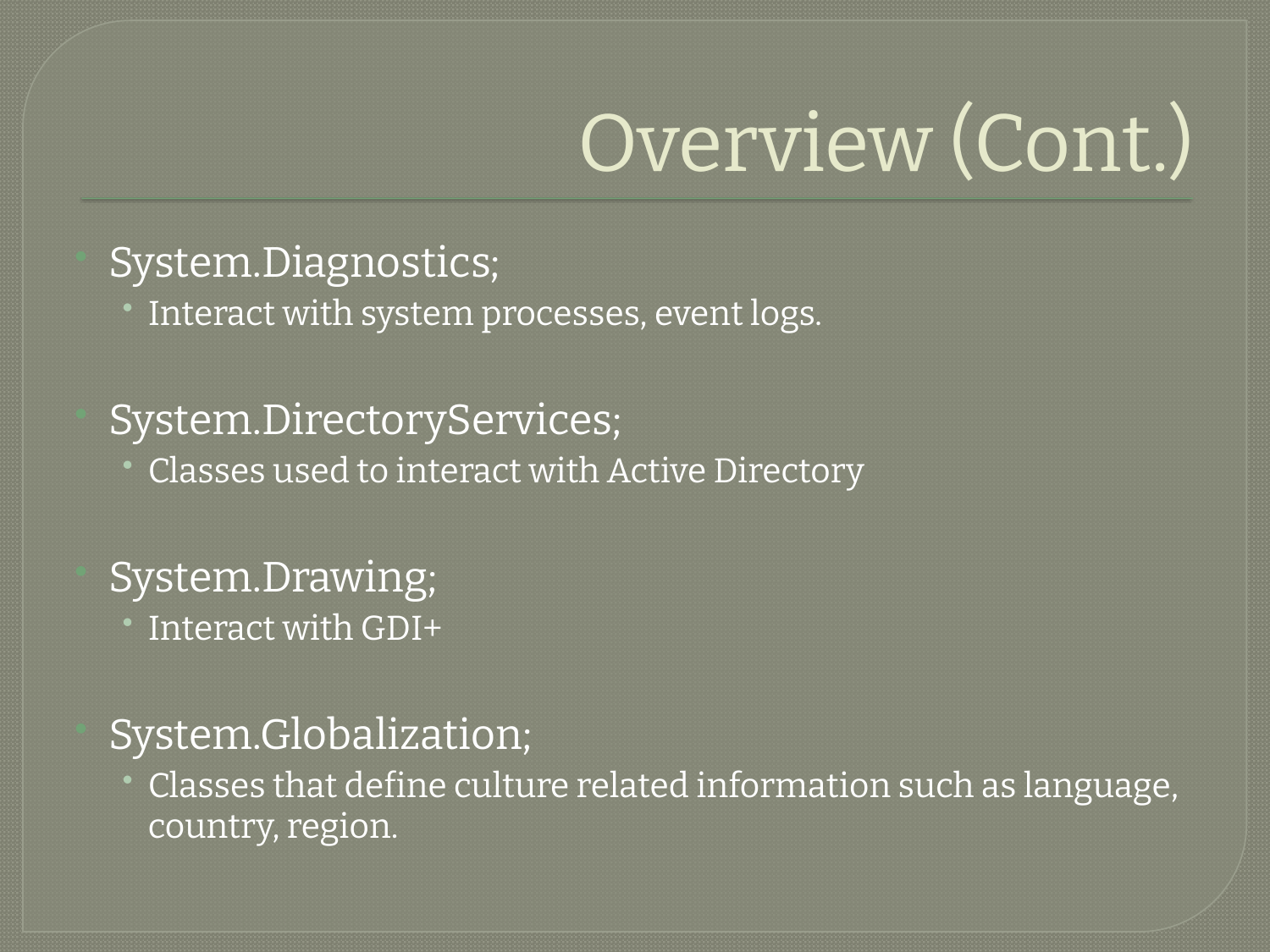

# Overview (Cont.)
System.Diagnostics;
Interact with system processes, event logs.

System.DirectoryServices;
Classes used to interact with Active Directory

System.Drawing;
Interact with GDI+

System.Globalization;
Classes that define culture related information such as language, country, region.